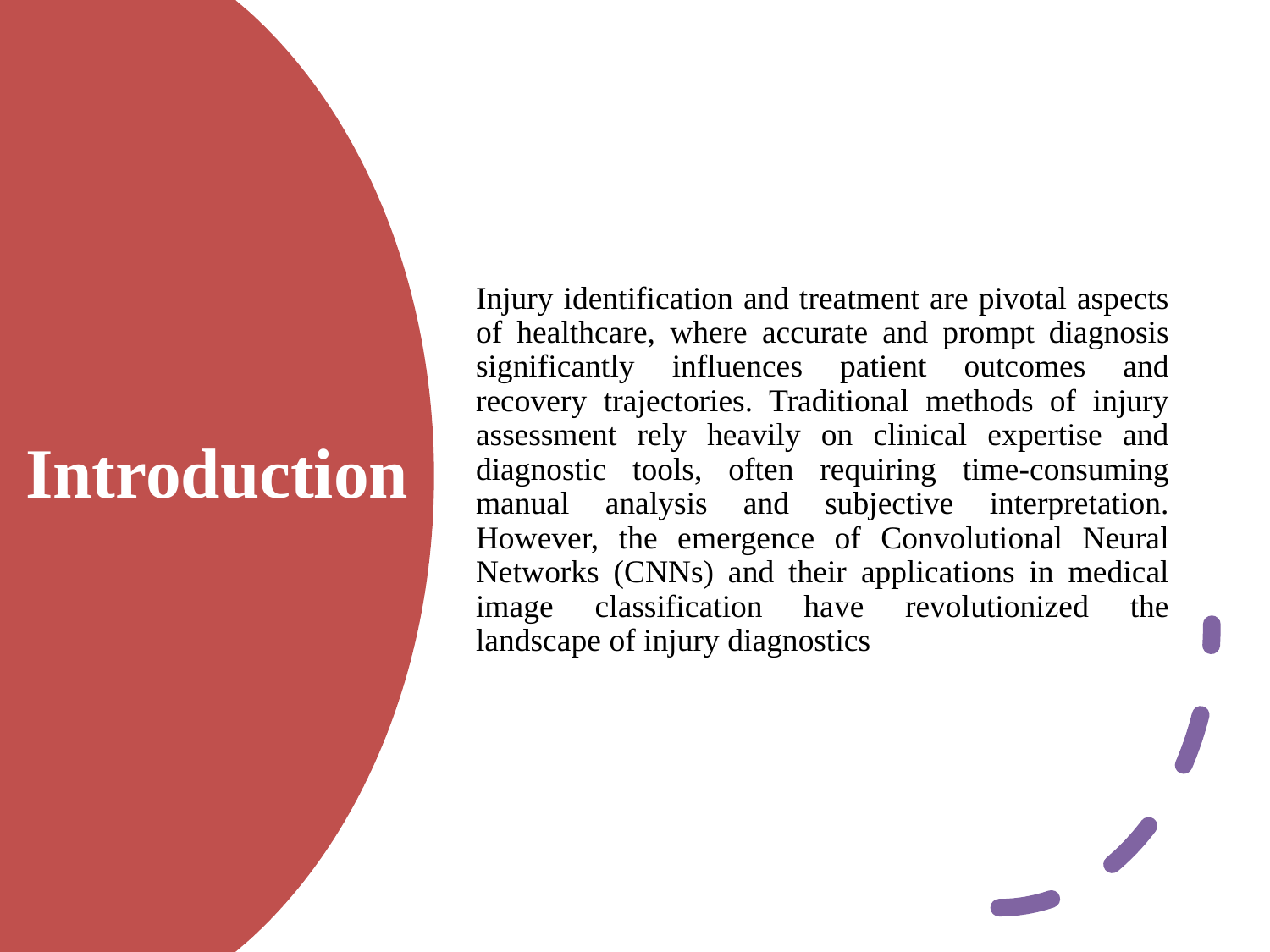

Injury identification and treatment are pivotal aspects of healthcare, where accurate and prompt diagnosis significantly influences patient outcomes and recovery trajectories. Traditional methods of injury assessment rely heavily on clinical expertise and diagnostic tools, often requiring time-consuming manual analysis and subjective interpretation. However, the emergence of Convolutional Neural Networks (CNNs) and their applications in medical image classification have revolutionized the landscape of injury diagnostics
# Introduction